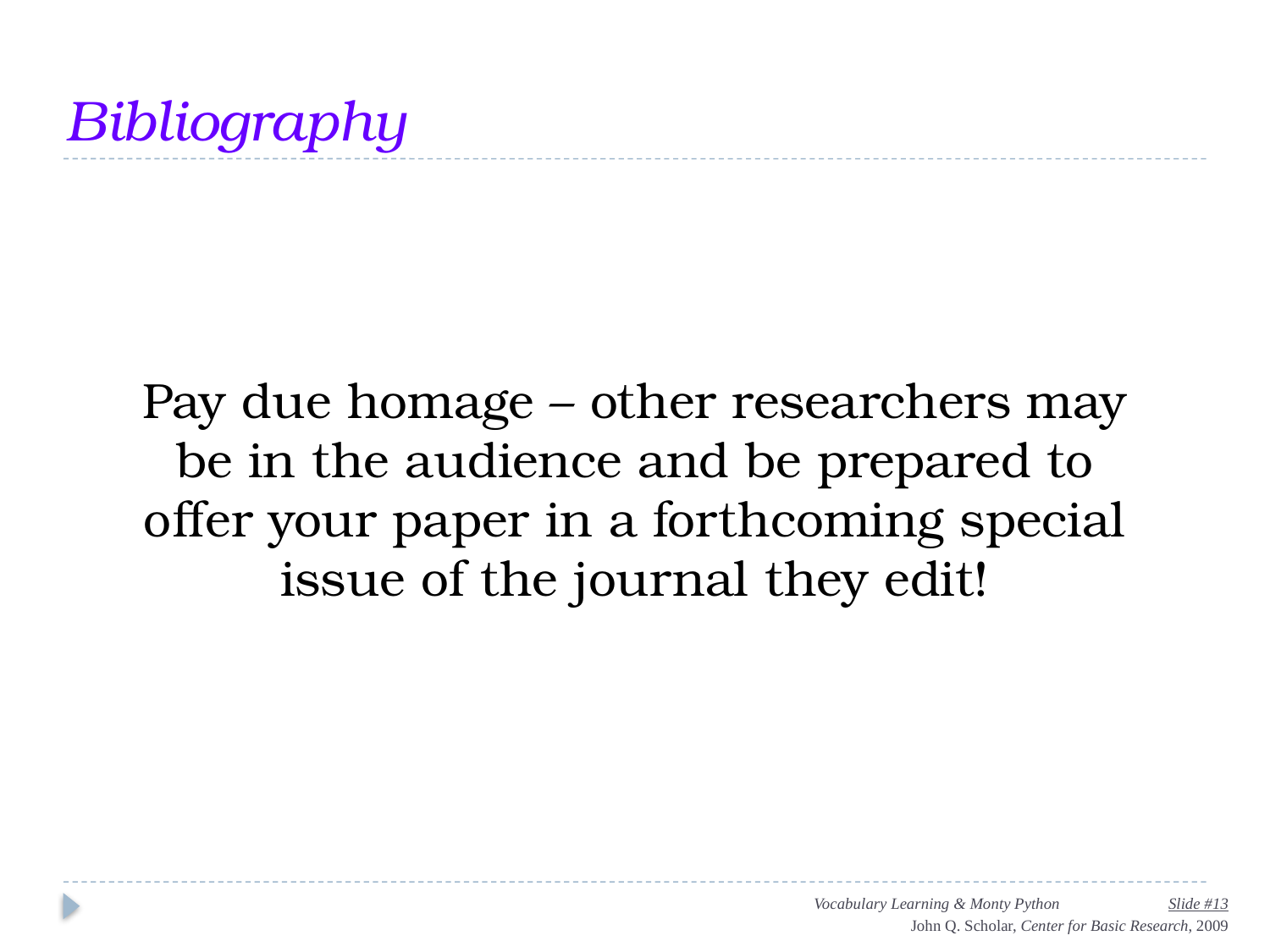

Bibliography
# Pay due homage – other researchers may be in the audience and be prepared to offer your paper in a forthcoming special issue of the journal they edit!
Vocabulary Learning & Monty Python                           Slide #13
John Q. Scholar, Center for Basic Research, 2009